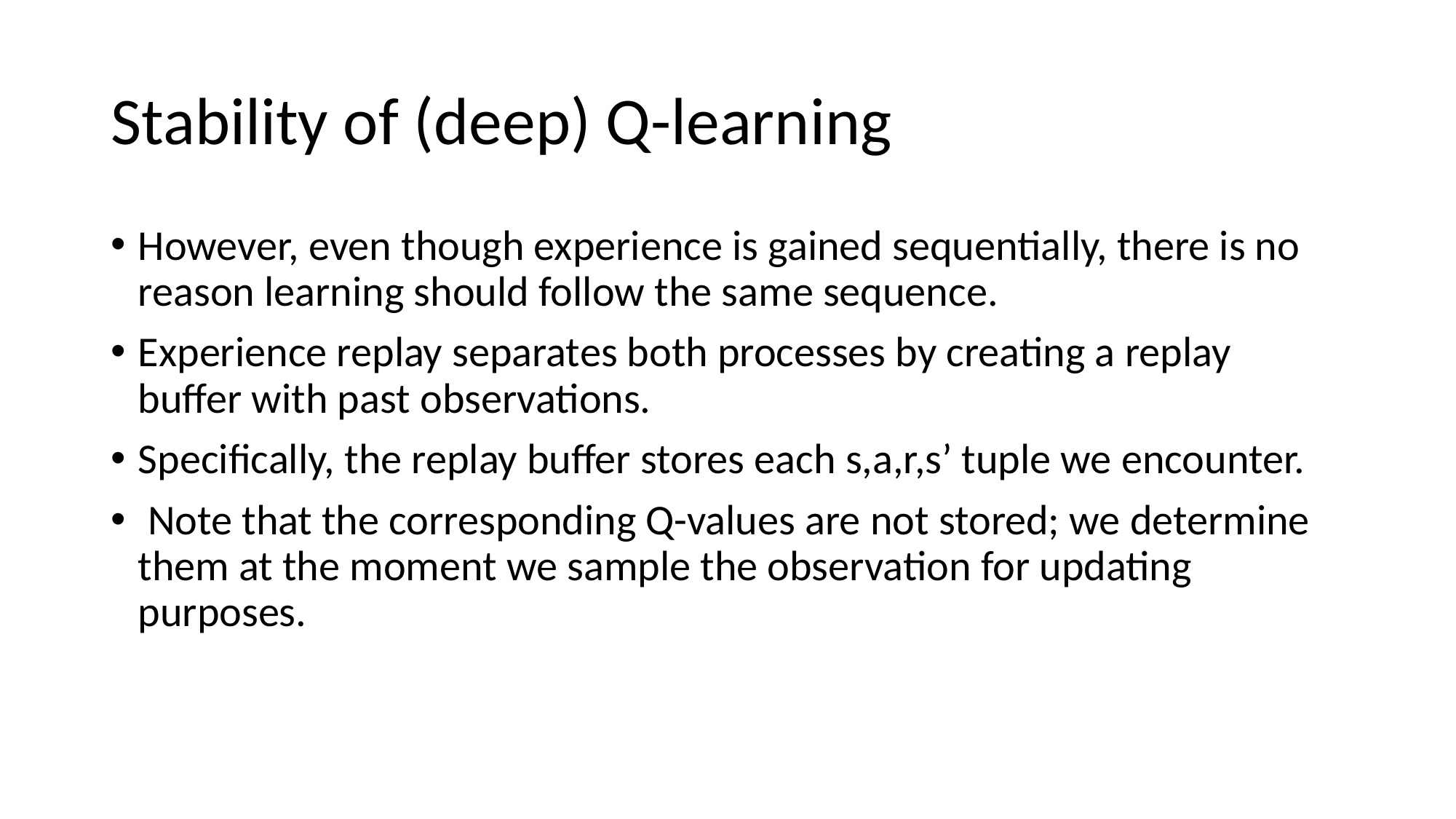

# Stability of (deep) Q-learning
However, even though experience is gained sequentially, there is no reason learning should follow the same sequence.
Experience replay separates both processes by creating a replay buffer with past observations.
Specifically, the replay buffer stores each s,a,r,s’ tuple we encounter.
 Note that the corresponding Q-values are not stored; we determine them at the moment we sample the observation for updating purposes.